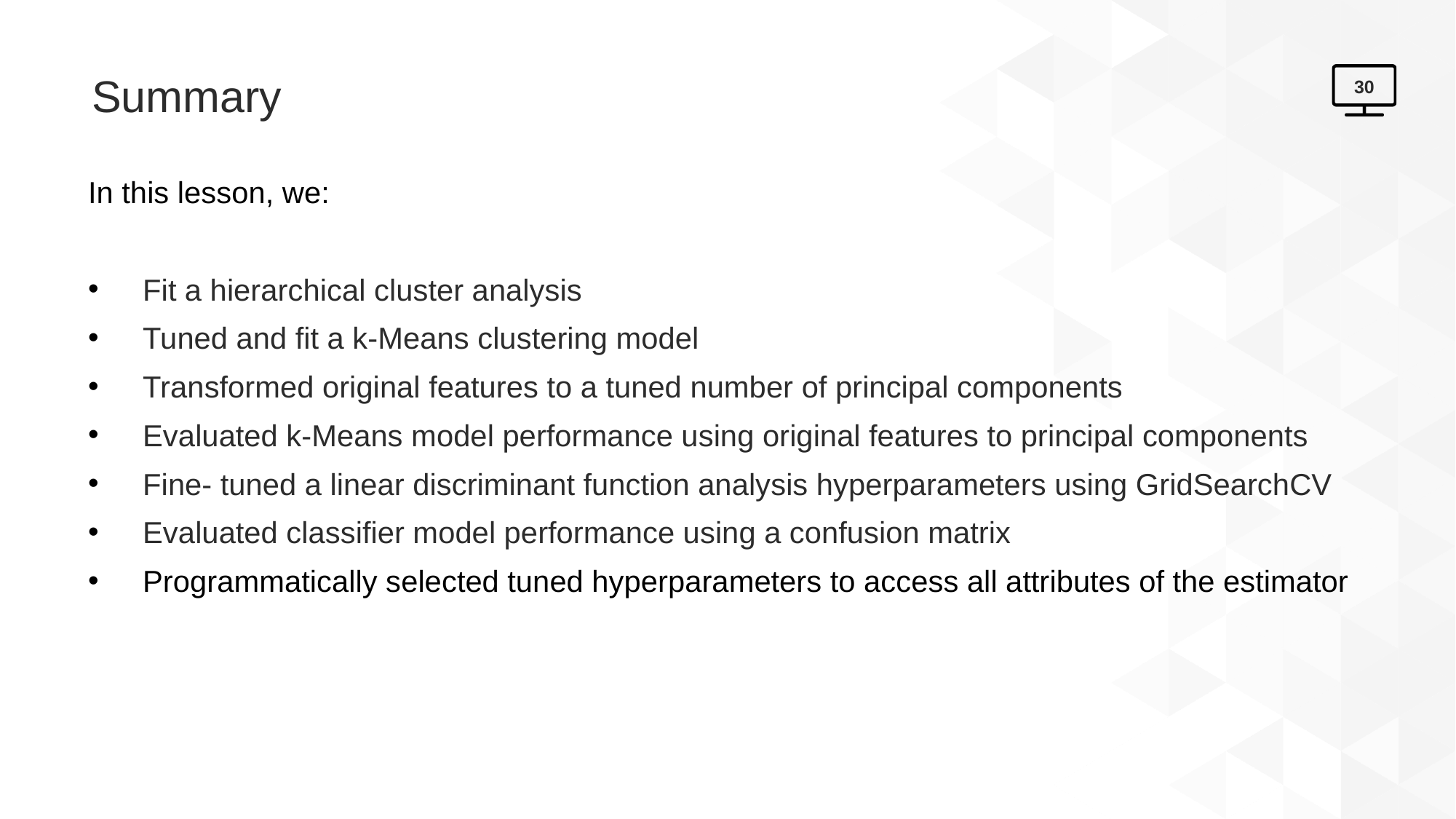

# Summary
30
In this lesson, we:

Fit a hierarchical cluster analysis
Tuned and fit a k-Means clustering model
Transformed original features to a tuned number of principal components
Evaluated k-Means model performance using original features to principal components
Fine- tuned a linear discriminant function analysis hyperparameters using GridSearchCV
Evaluated classifier model performance using a confusion matrix
Programmatically selected tuned hyperparameters to access all attributes of the estimator